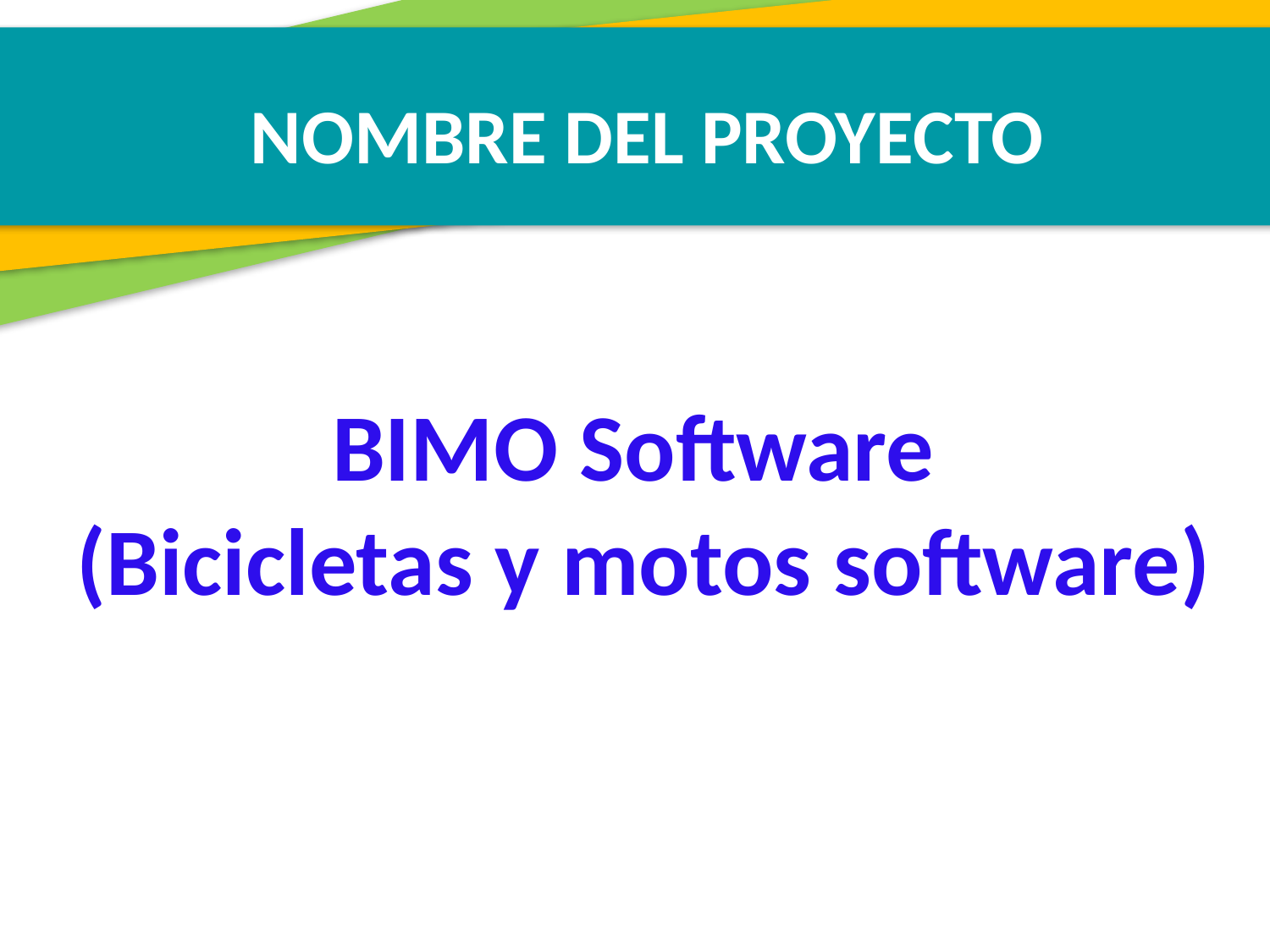

NOMBRE DEL PROYECTO
BIMO Software
 (Bicicletas y motos software)